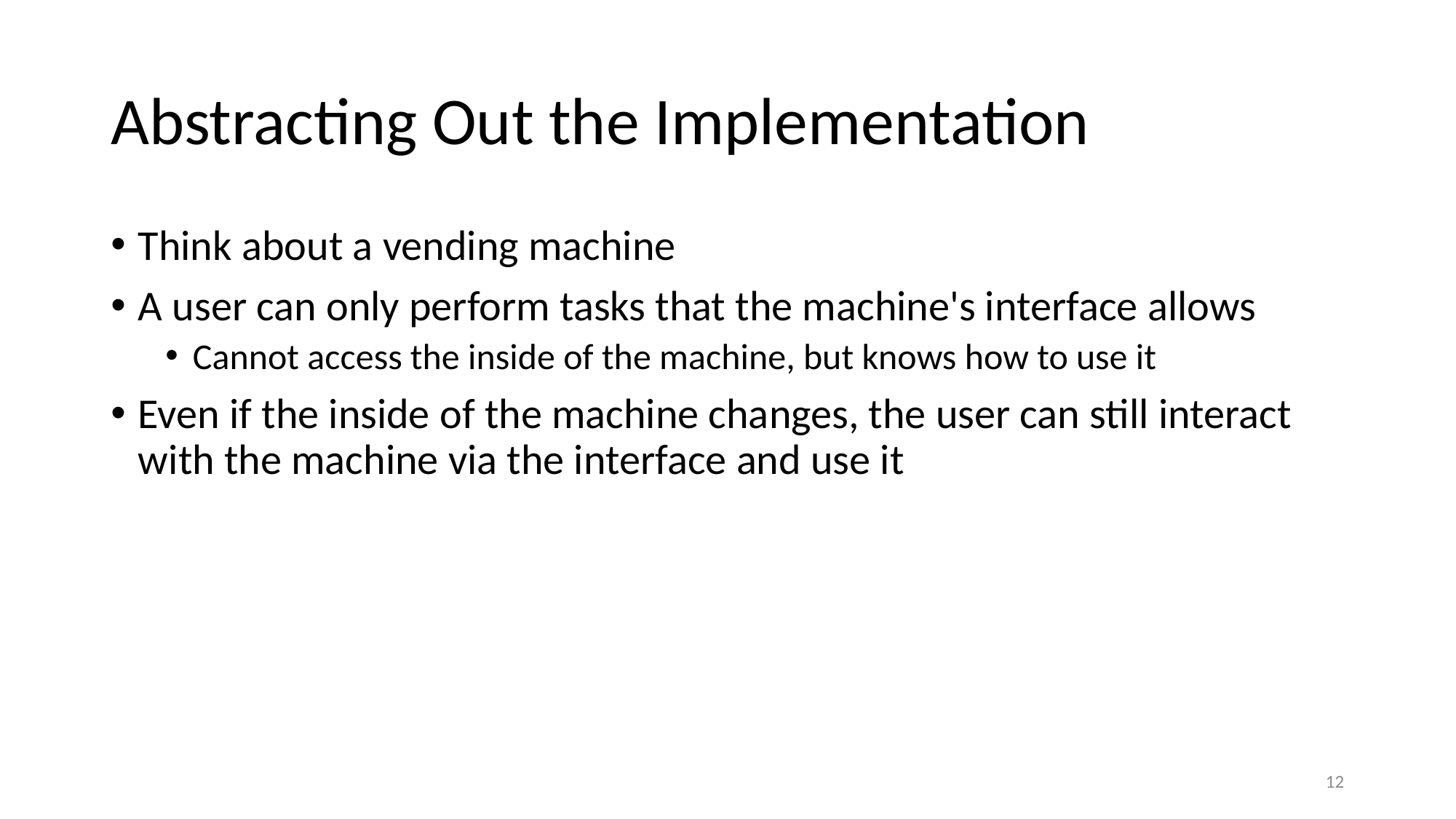

# Abstracting Out the Implementation
Think about a vending machine
A user can only perform tasks that the machine's interface allows
Cannot access the inside of the machine, but knows how to use it
Even if the inside of the machine changes, the user can still interact with the machine via the interface and use it

12